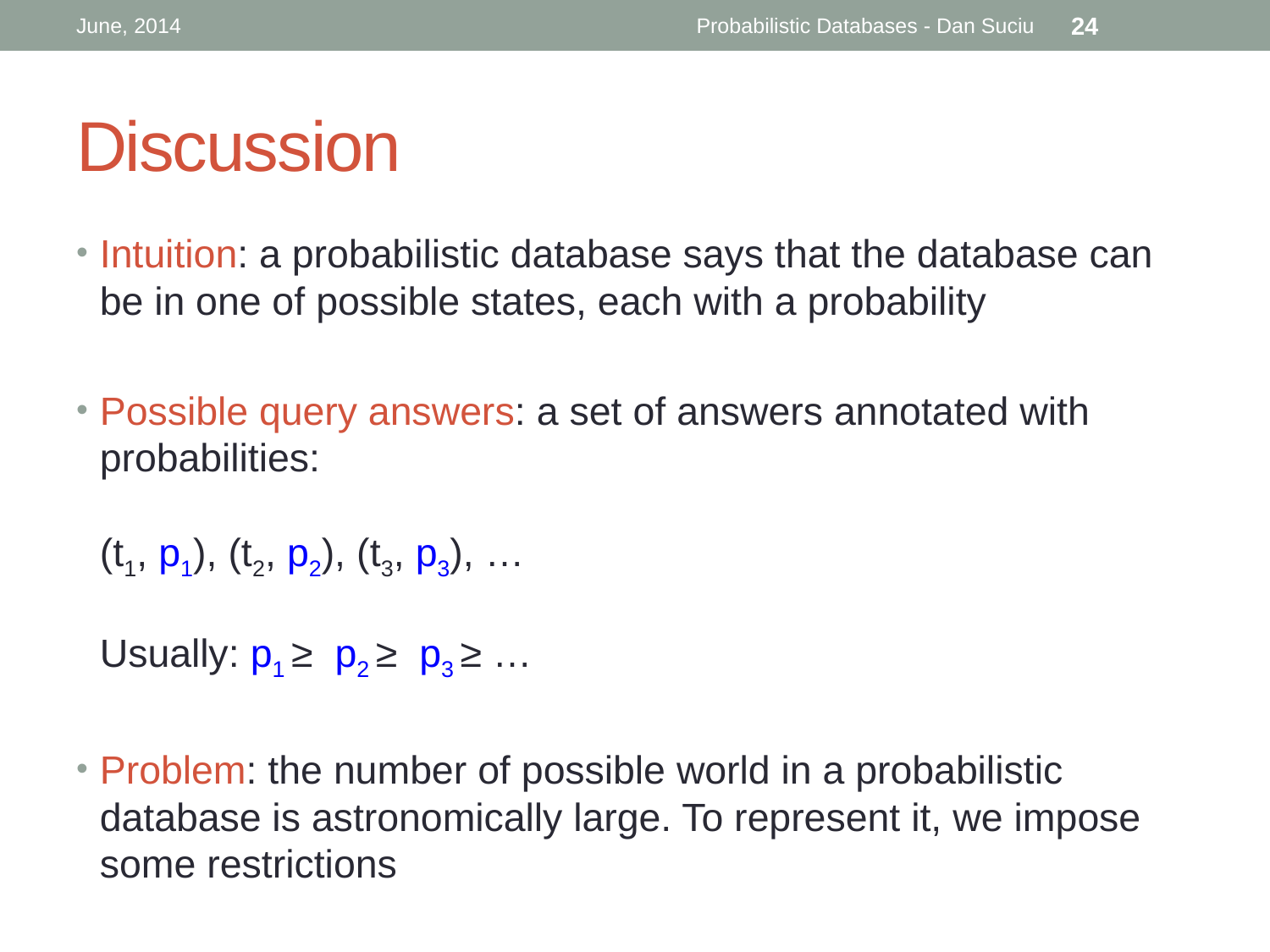

June, 2014
Probabilistic Databases - Dan Suciu
24
# Discussion
Intuition: a probabilistic database says that the database can be in one of possible states, each with a probability

Possible query answers: a set of answers annotated with probabilities:
(t1, p1), (t2, p2), (t3, p3), …
Usually: p1 ≥  p2 ≥  p3 ≥ …

Problem: the number of possible world in a probabilistic database is astronomically large. To represent it, we impose some restrictions